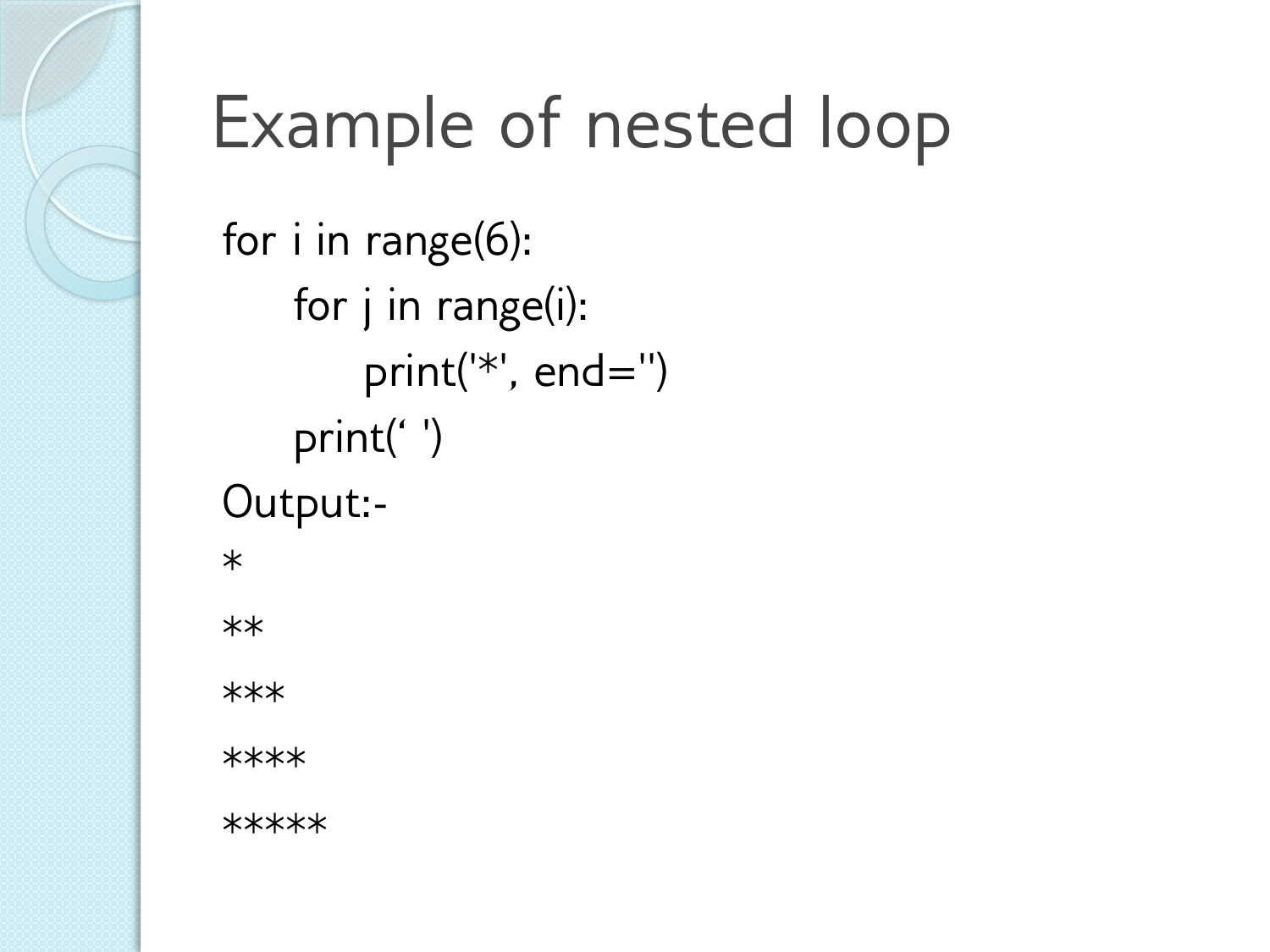

# Example of nested loop
for i in range(6):
     for j in range(i):
          print('*', end='')
     print(‘ ')
Output:-
*
**
***
****
*****